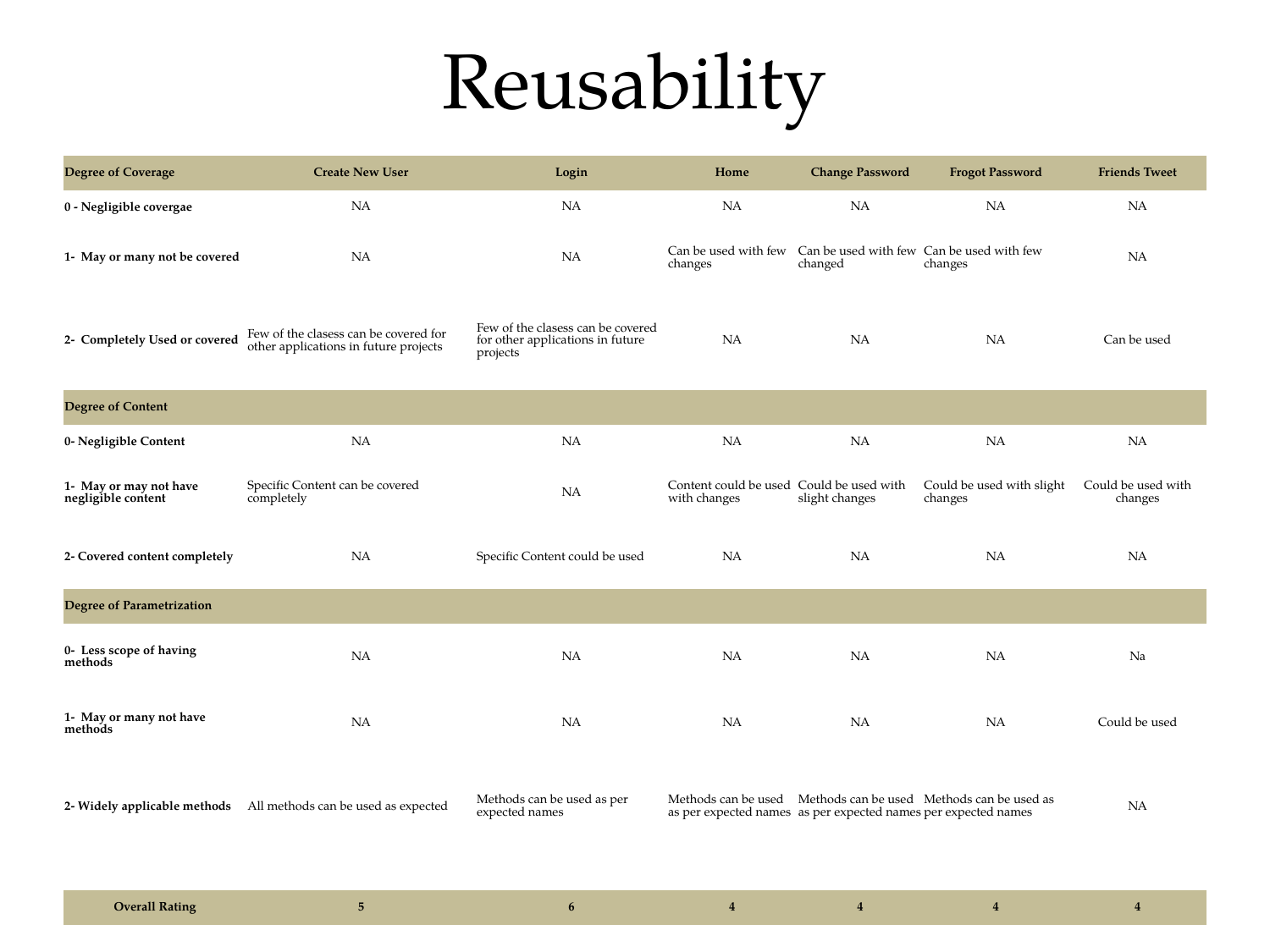

# Reusability
| Degree of Coverage | Create New User | Login | Home | Change Password | Frogot Password | Friends Tweet |
| --- | --- | --- | --- | --- | --- | --- |
| 0 - Negligible covergae | NA | NA | NA | NA | NA | NA |
| 1- May or many not be covered | NA | NA | Can be used with few changes | Can be used with few changed | Can be used with few changes | NA |
| 2- Completely Used or covered | Few of the clasess can be covered for other applications in future projects | Few of the clasess can be covered for other applications in future projects | NA | NA | NA | Can be used |
| Degree of Content |  |  |  |  |  |  |
| 0- Negligible Content | NA | NA | NA | NA | NA | NA |
| 1- May or may not have negligible content | Specific Content can be covered completely | NA | Content could be used with changes | Could be used with slight changes | Could be used with slight changes | Could be used with changes |
| 2- Covered content completely | NA | Specific Content could be used | NA | NA | NA | NA |
| Degree of Parametrization |  |  |  |  |  |  |
| 0- Less scope of having methods | NA | NA | NA | NA | NA | Na |
| 1- May or many not have methods | NA | NA | NA | NA | NA | Could be used |
| 2- Widely applicable methods | All methods can be used as expected | Methods can be used as per expected names | Methods can be used as per expected names | Methods can be used as per expected names | Methods can be used as per expected names | NA |
|  |  |  |  |  |  |  |
| Overall Rating | 5 | 6 | 4 | 4 | 4 | 4 |